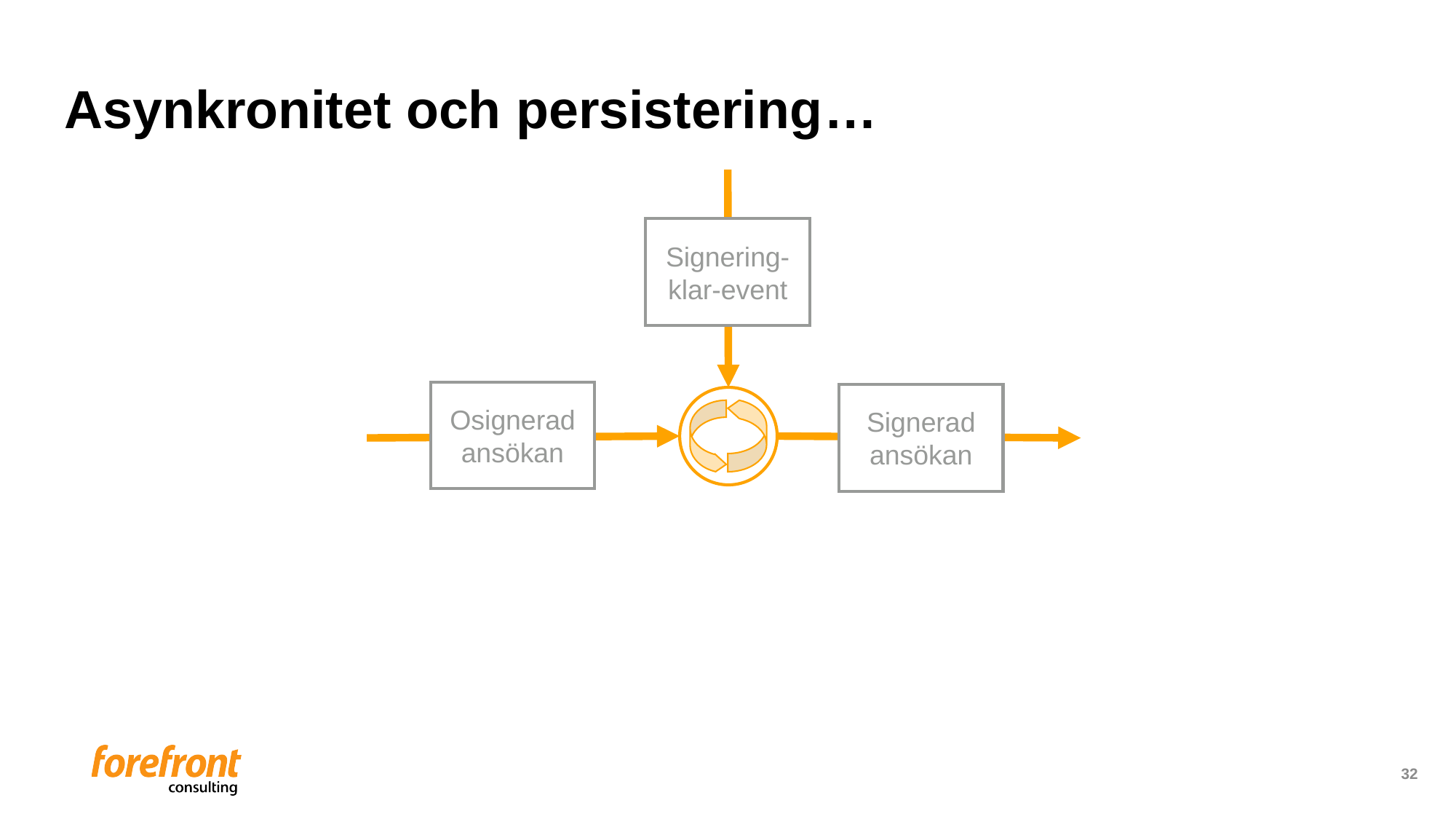

# Asynkronitet och persistering…
Signering-klar-event
Osignerad
ansökan
Signerad
ansökan

32